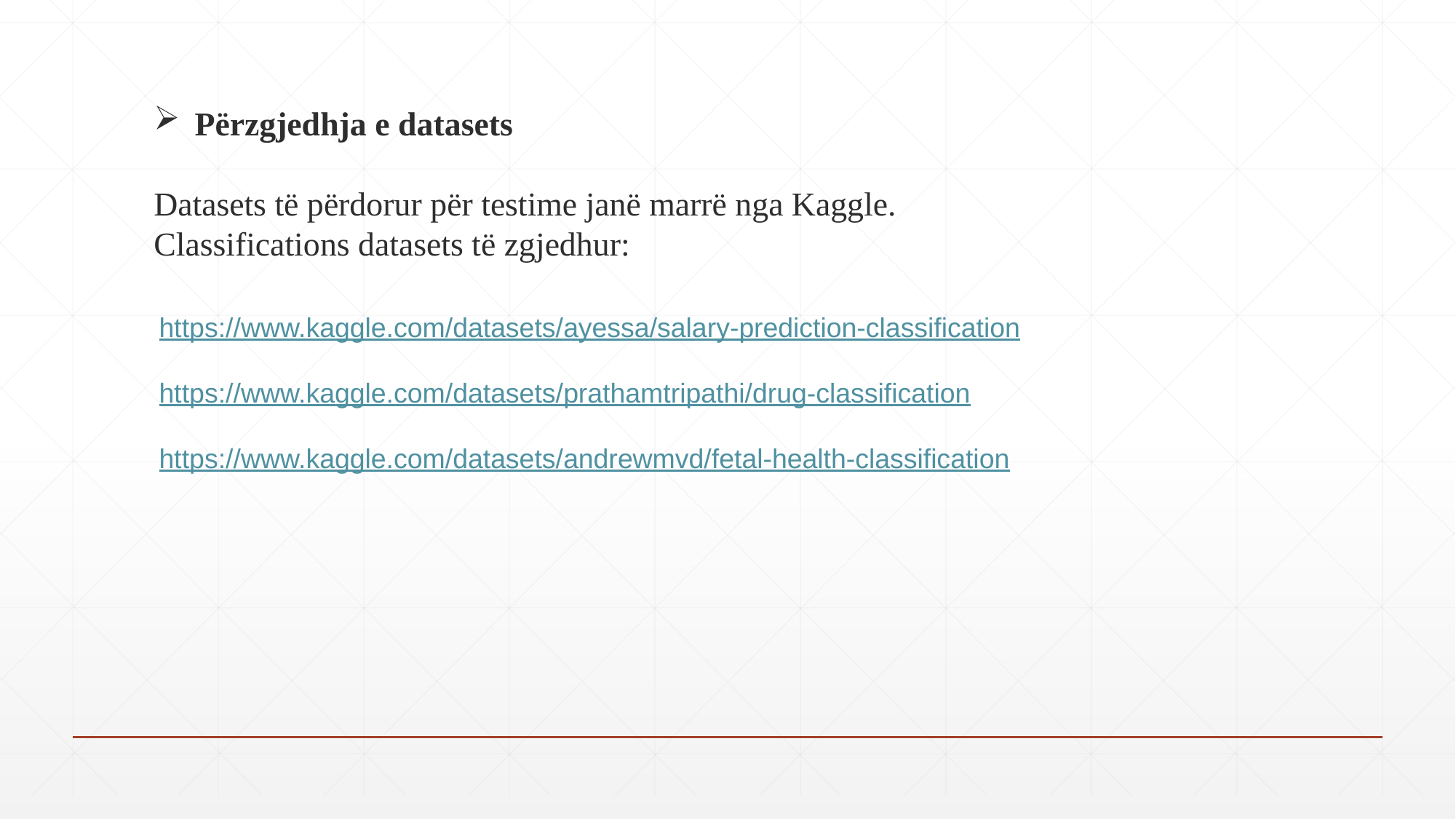

Përzgjedhja e datasets

Datasets të përdorur për testime janë marrë nga Kaggle.
Classifications datasets të zgjedhur:
https://www.kaggle.com/datasets/ayessa/salary-prediction-classification

https://www.kaggle.com/datasets/prathamtripathi/drug-classification

https://www.kaggle.com/datasets/andrewmvd/fetal-health-classification